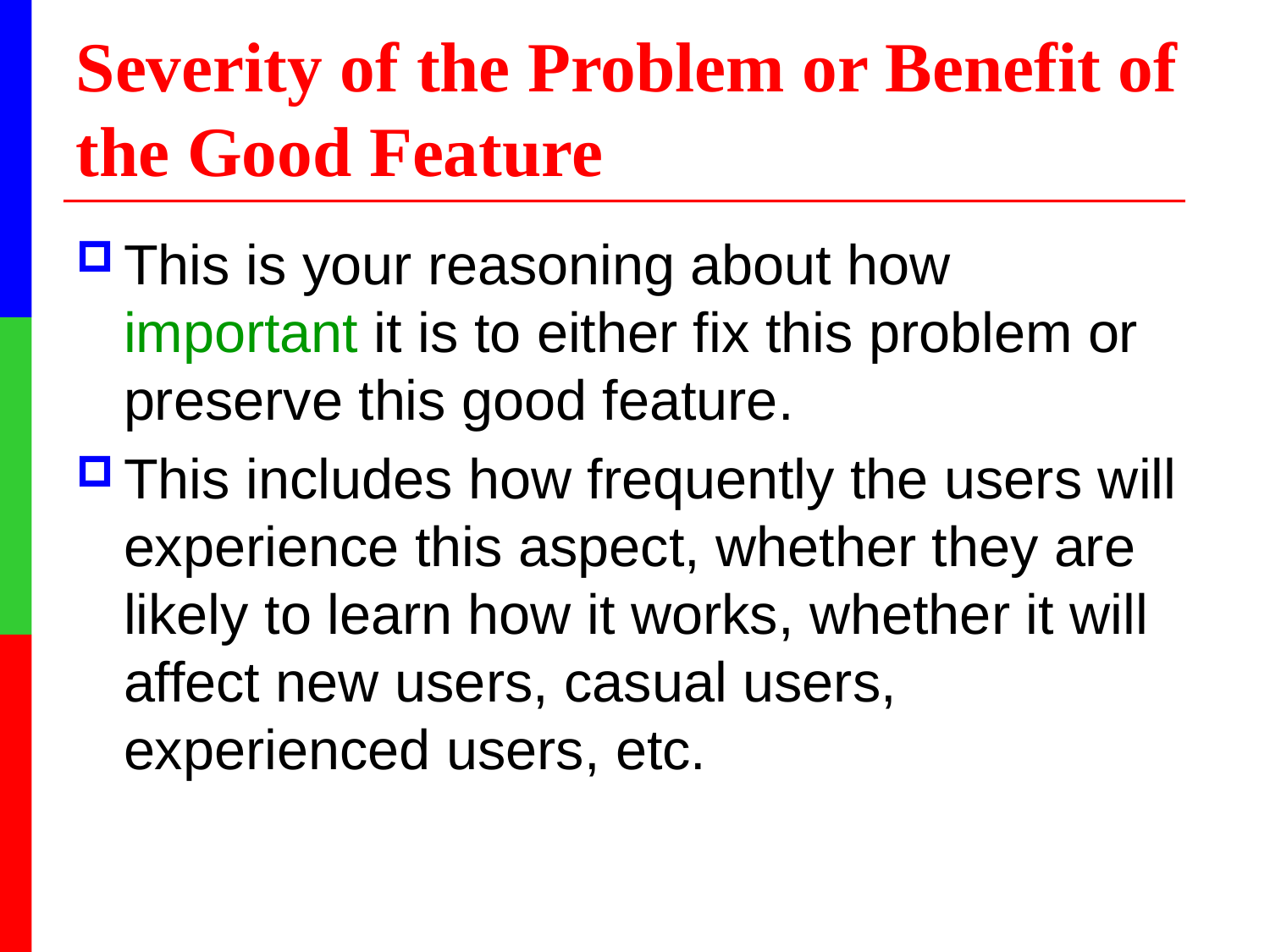

# Severity of the Problem or Benefit of the Good Feature
This is your reasoning about how important it is to either fix this problem or preserve this good feature.
This includes how frequently the users will experience this aspect, whether they are likely to learn how it works, whether it will affect new users, casual users, experienced users, etc.